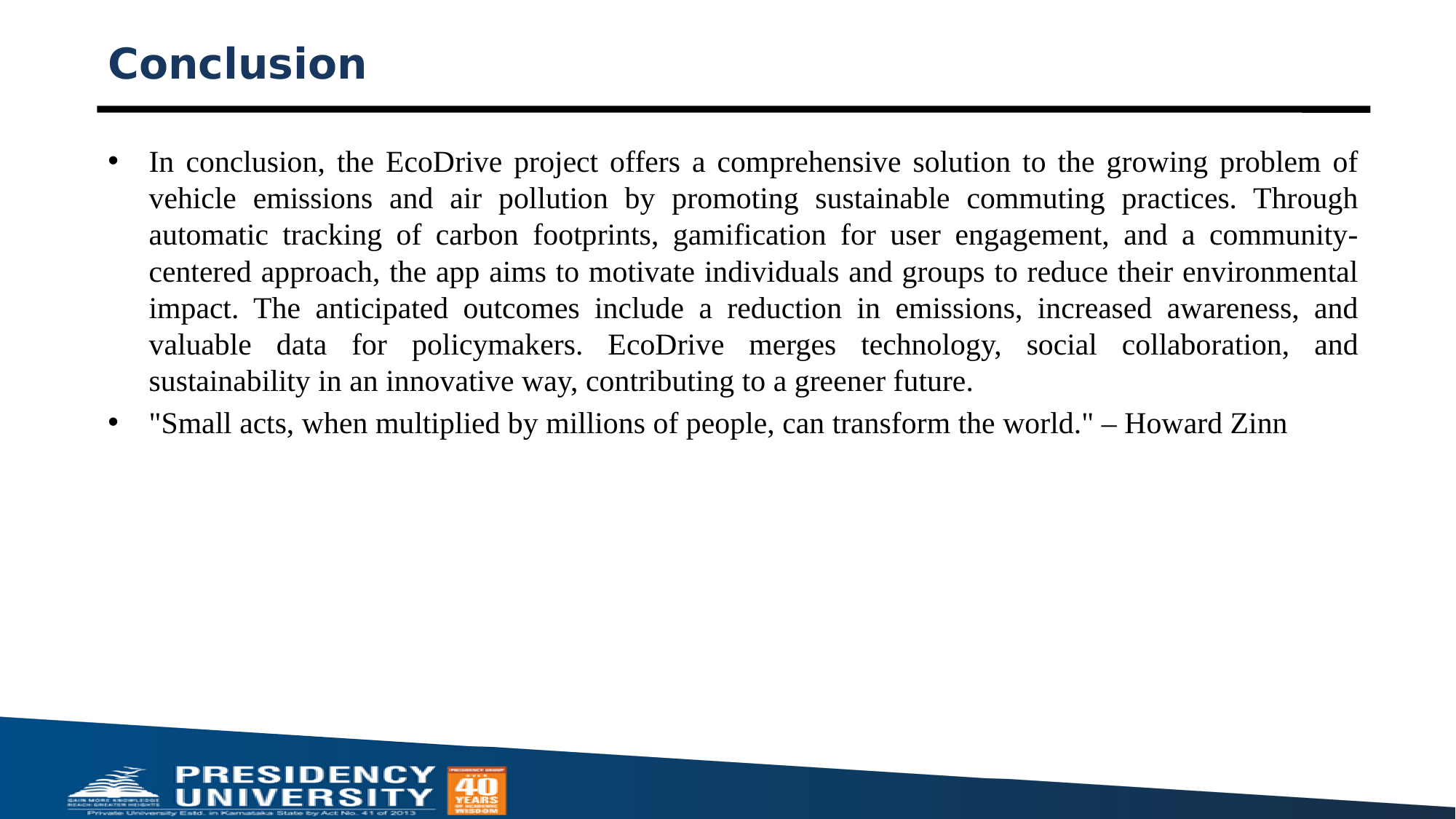

# Conclusion
In conclusion, the EcoDrive project offers a comprehensive solution to the growing problem of vehicle emissions and air pollution by promoting sustainable commuting practices. Through automatic tracking of carbon footprints, gamification for user engagement, and a community-centered approach, the app aims to motivate individuals and groups to reduce their environmental impact. The anticipated outcomes include a reduction in emissions, increased awareness, and valuable data for policymakers. EcoDrive merges technology, social collaboration, and sustainability in an innovative way, contributing to a greener future.
"Small acts, when multiplied by millions of people, can transform the world." – Howard Zinn